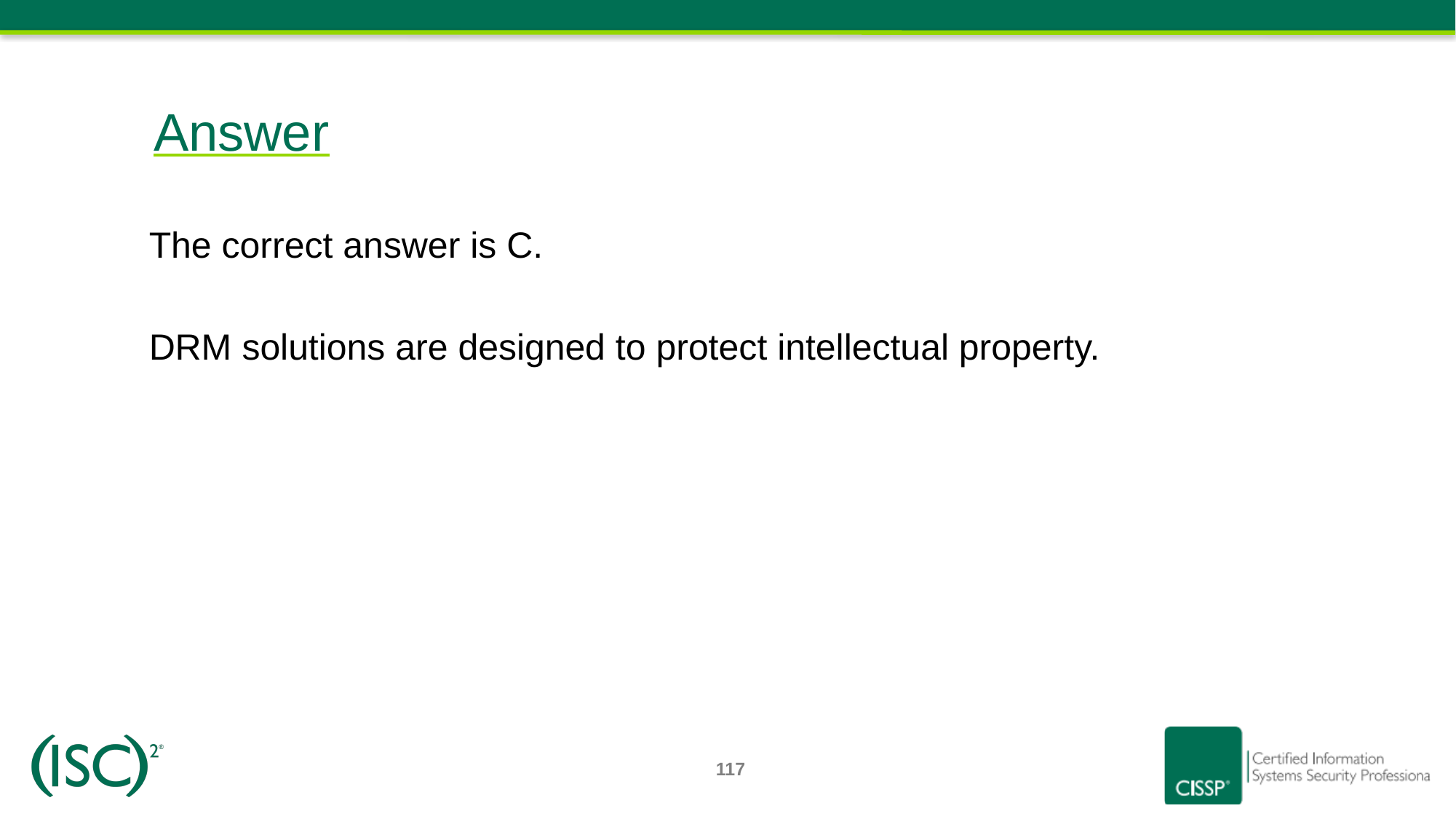

# Answer
The correct answer is C.

DRM solutions are designed to protect intellectual property.